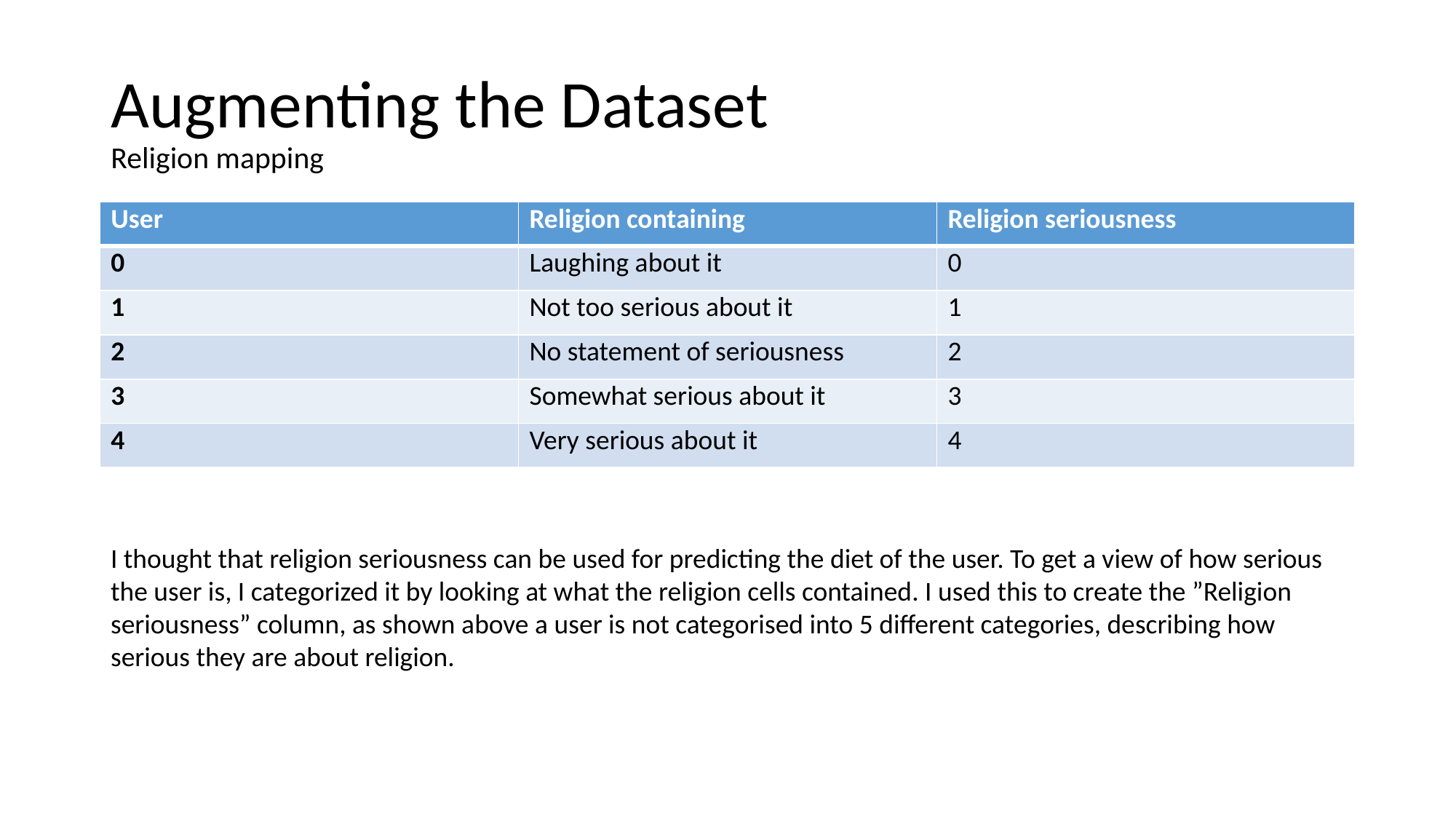

# Augmenting the Dataset Religion mapping
| User | Religion containing | Religion seriousness |
| --- | --- | --- |
| 0 | Laughing about it | 0 |
| 1 | Not too serious about it | 1 |
| 2 | No statement of seriousness | 2 |
| 3 | Somewhat serious about it | 3 |
| 4 | Very serious about it | 4 |
I thought that religion seriousness can be used for predicting the diet of the user. To get a view of how serious the user is, I categorized it by looking at what the religion cells contained. I used this to create the ”Religion seriousness” column, as shown above a user is not categorised into 5 different categories, describing how serious they are about religion.